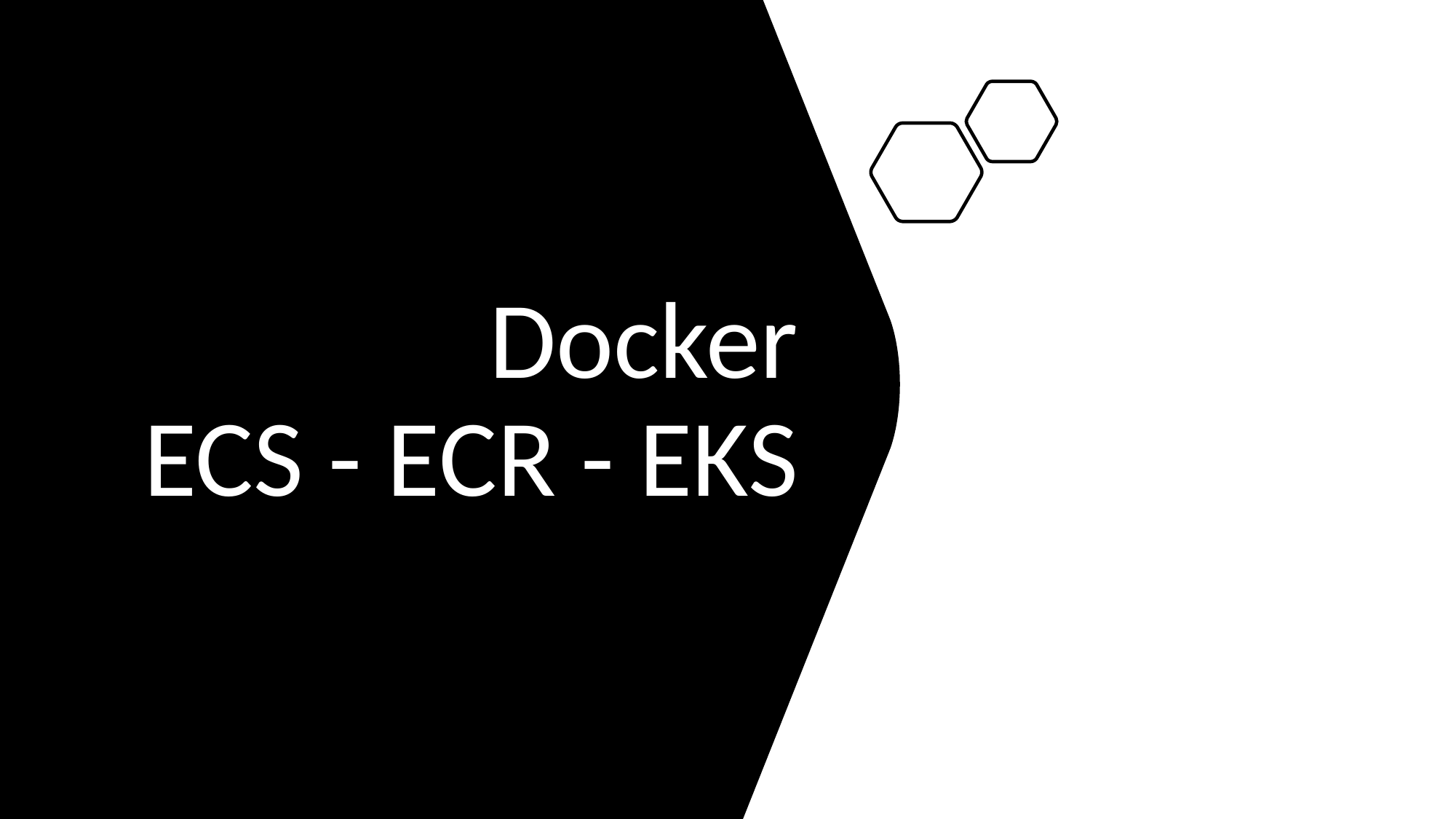

# Docker   ECS - ECR - EKS